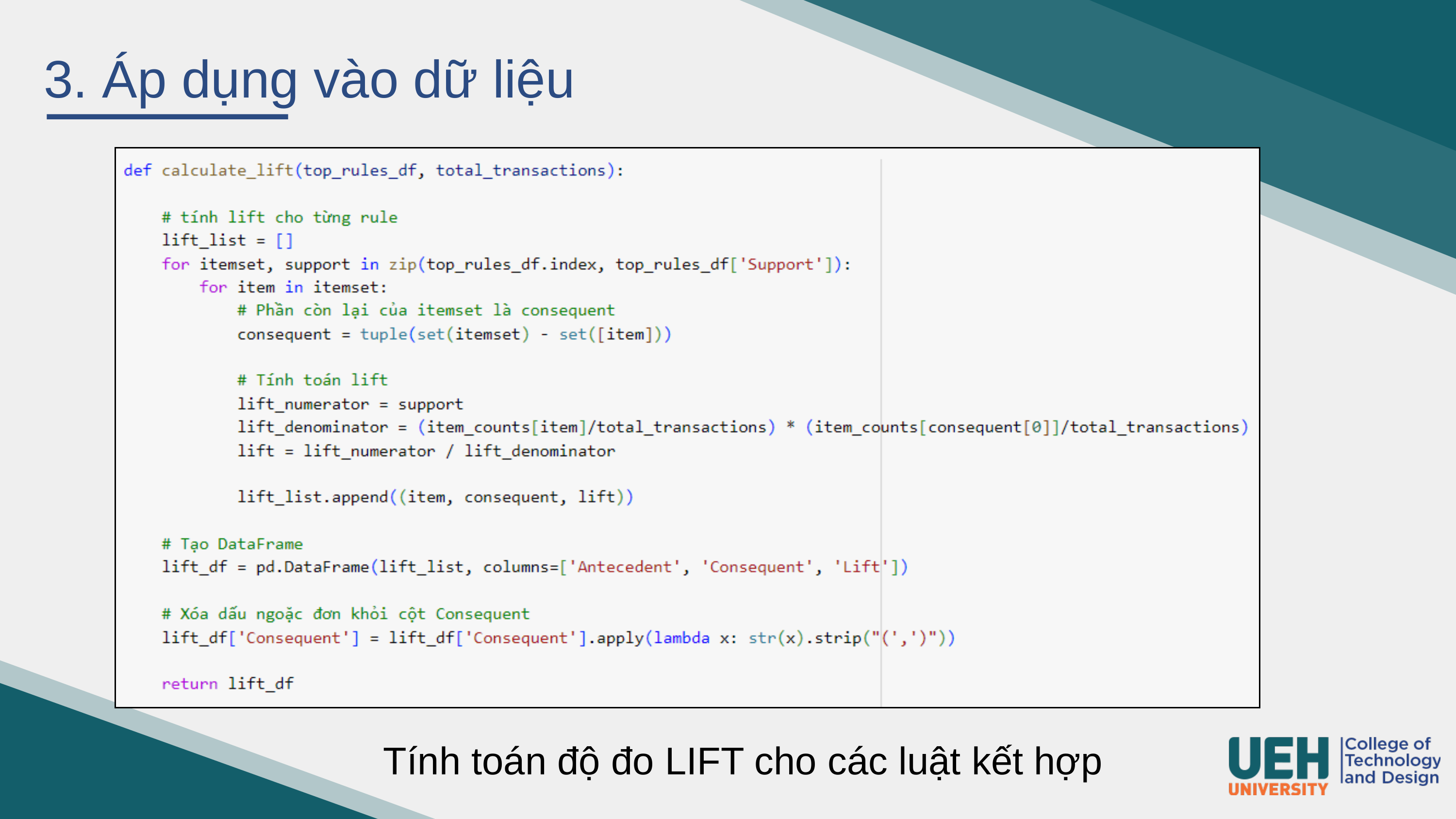

3. Áp dụng vào dữ liệu

Tính toán độ đo LIFT cho các luật kết hợp